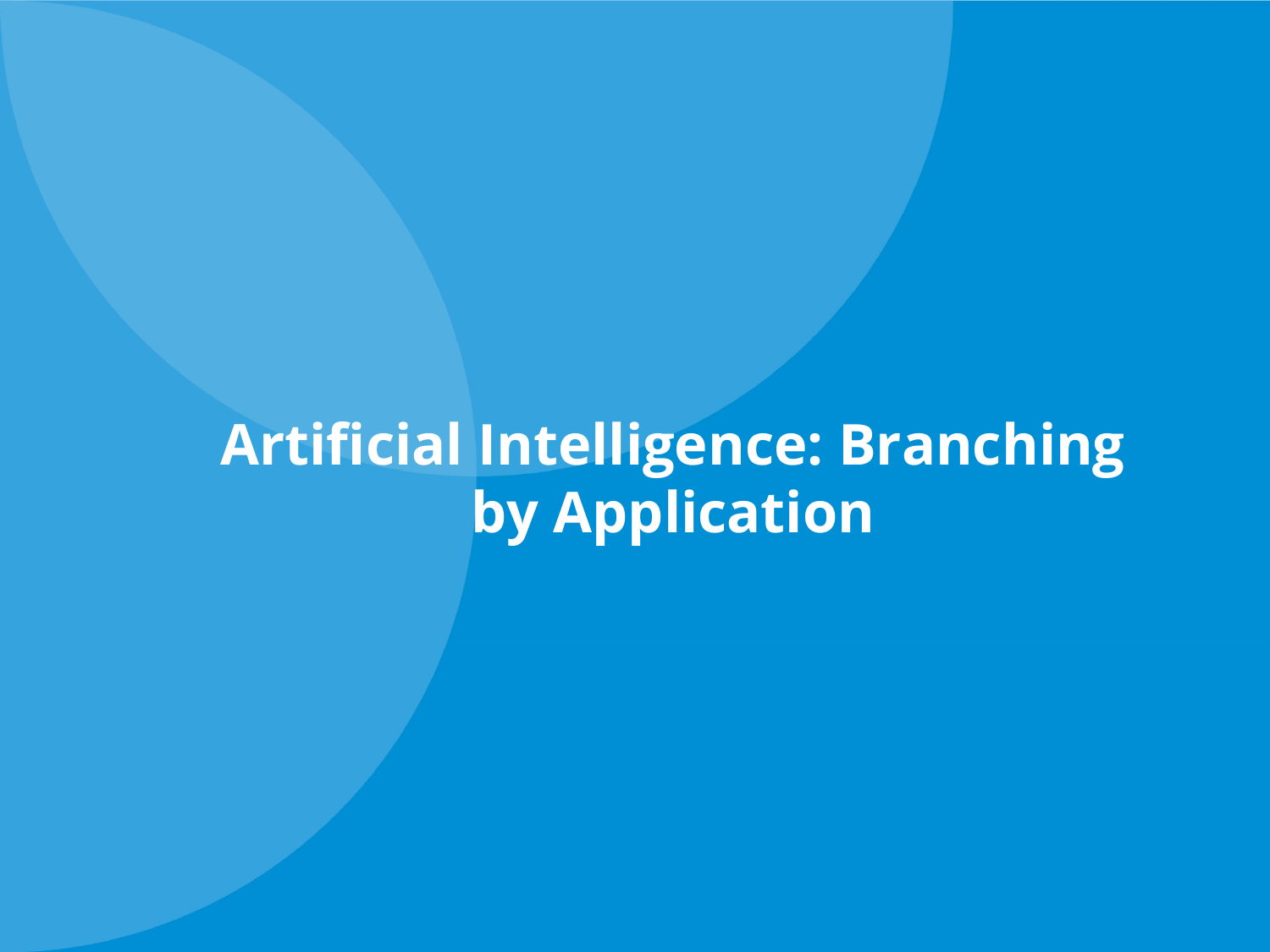

# Artificial Intelligence: Branching by Application
6